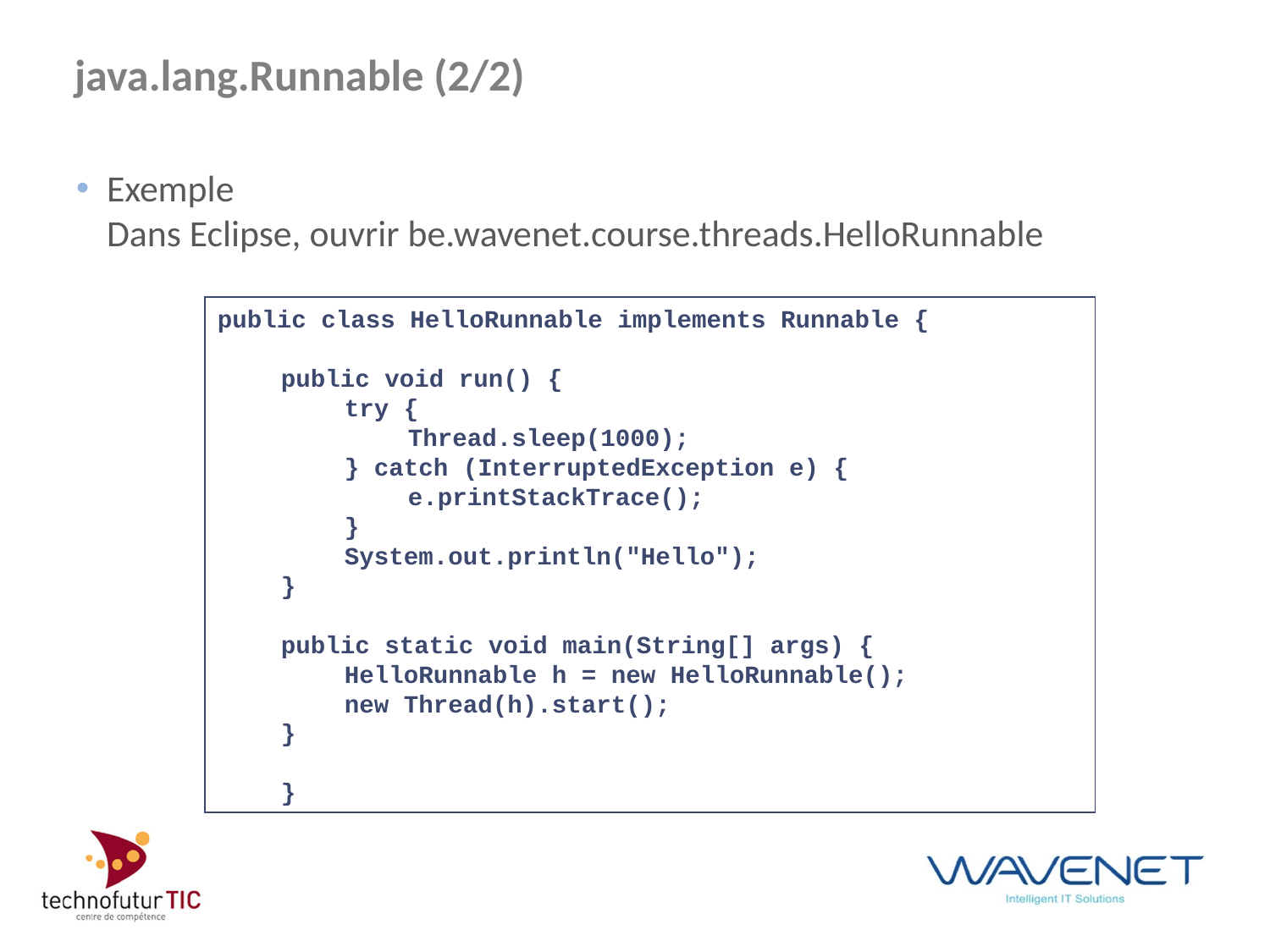

# java.lang.Runnable (2/2)
Exemple
	Dans Eclipse, ouvrir be.wavenet.course.threads.HelloRunnable

public class HelloRunnable implements Runnable {

public void run() {
try {
Thread.sleep(1000);
} catch (InterruptedException e) {
e.printStackTrace();
}
System.out.println("Hello");
}

public static void main(String[] args) {
HelloRunnable h = new HelloRunnable();
new Thread(h).start();
}

}